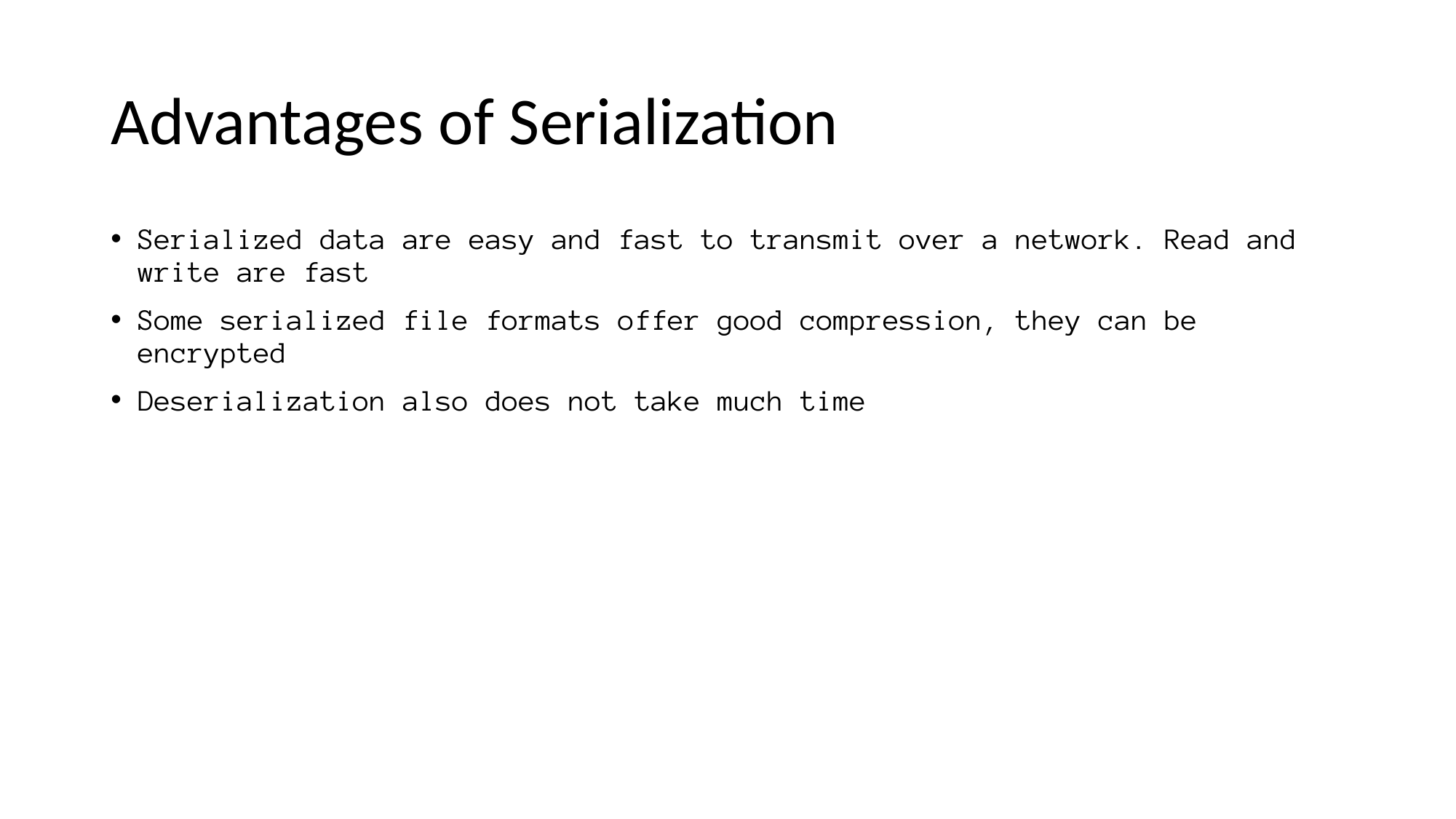

# Advantages of Serialization
Serialized data are easy and fast to transmit over a network. Read and write are fast
Some serialized file formats offer good compression, they can be encrypted
Deserialization also does not take much time